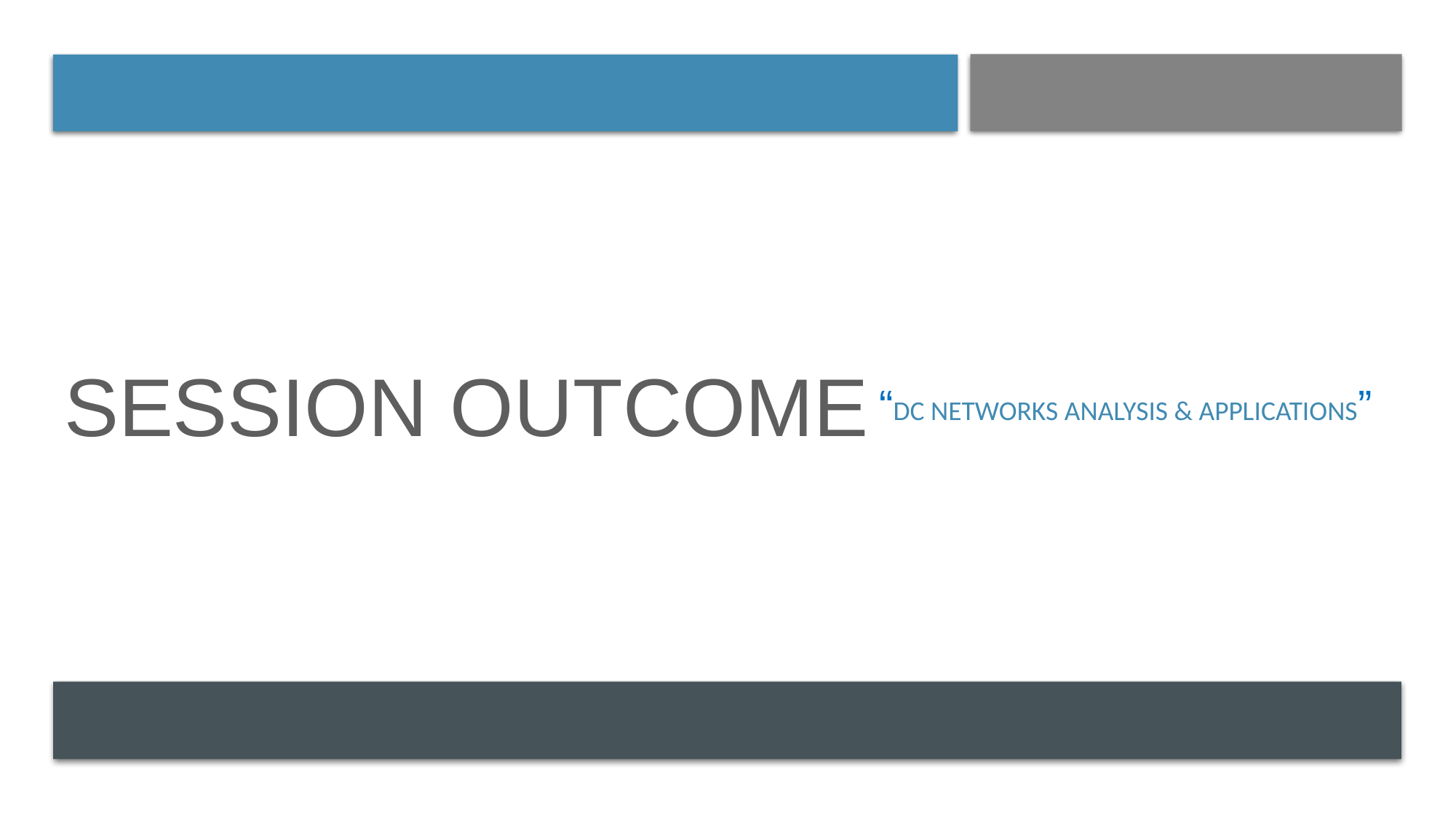

# Session outcome
“DC networks analysis & applications”